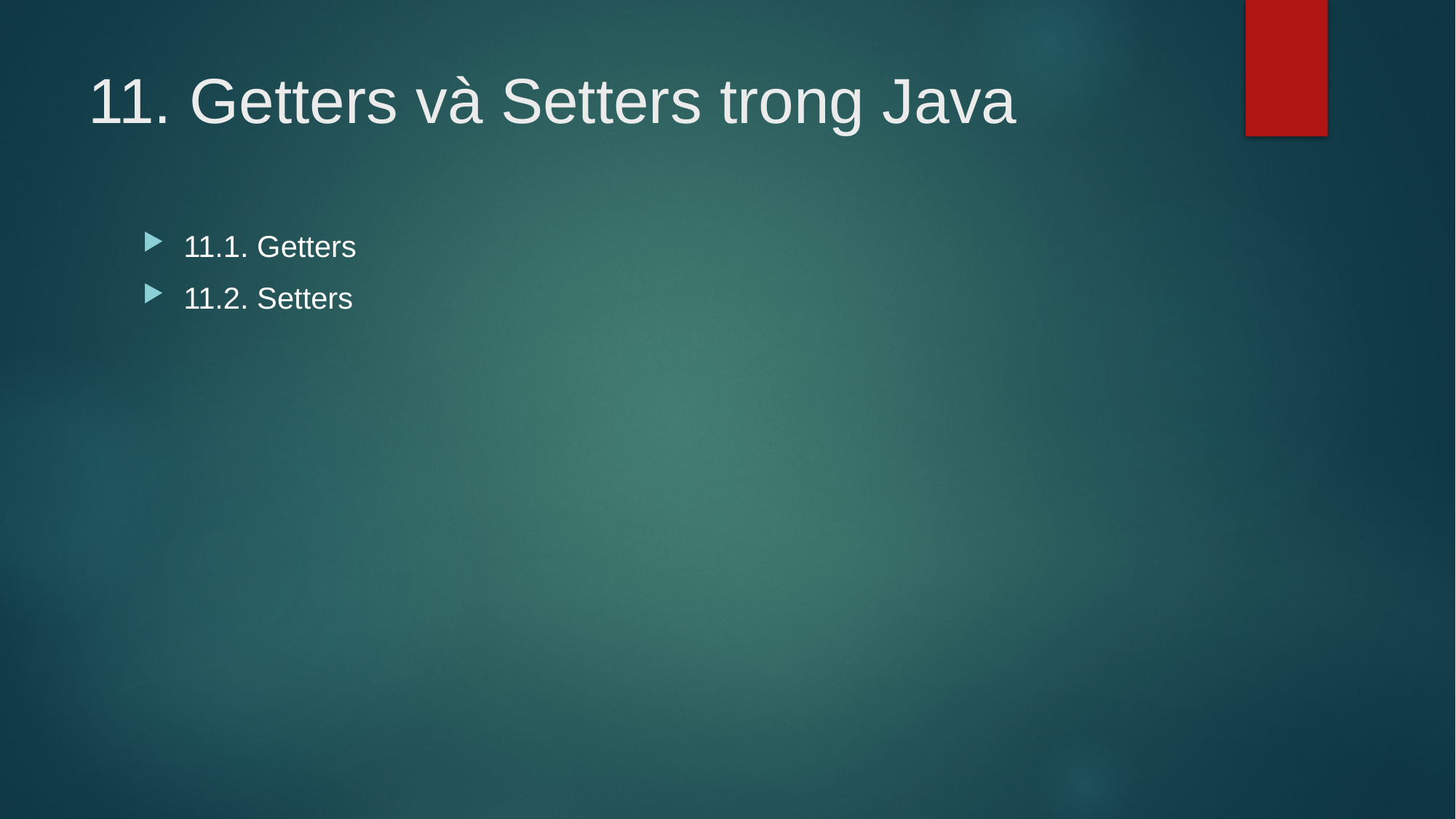

# 11. Getters và Setters trong Java
11.1. Getters
11.2. Setters